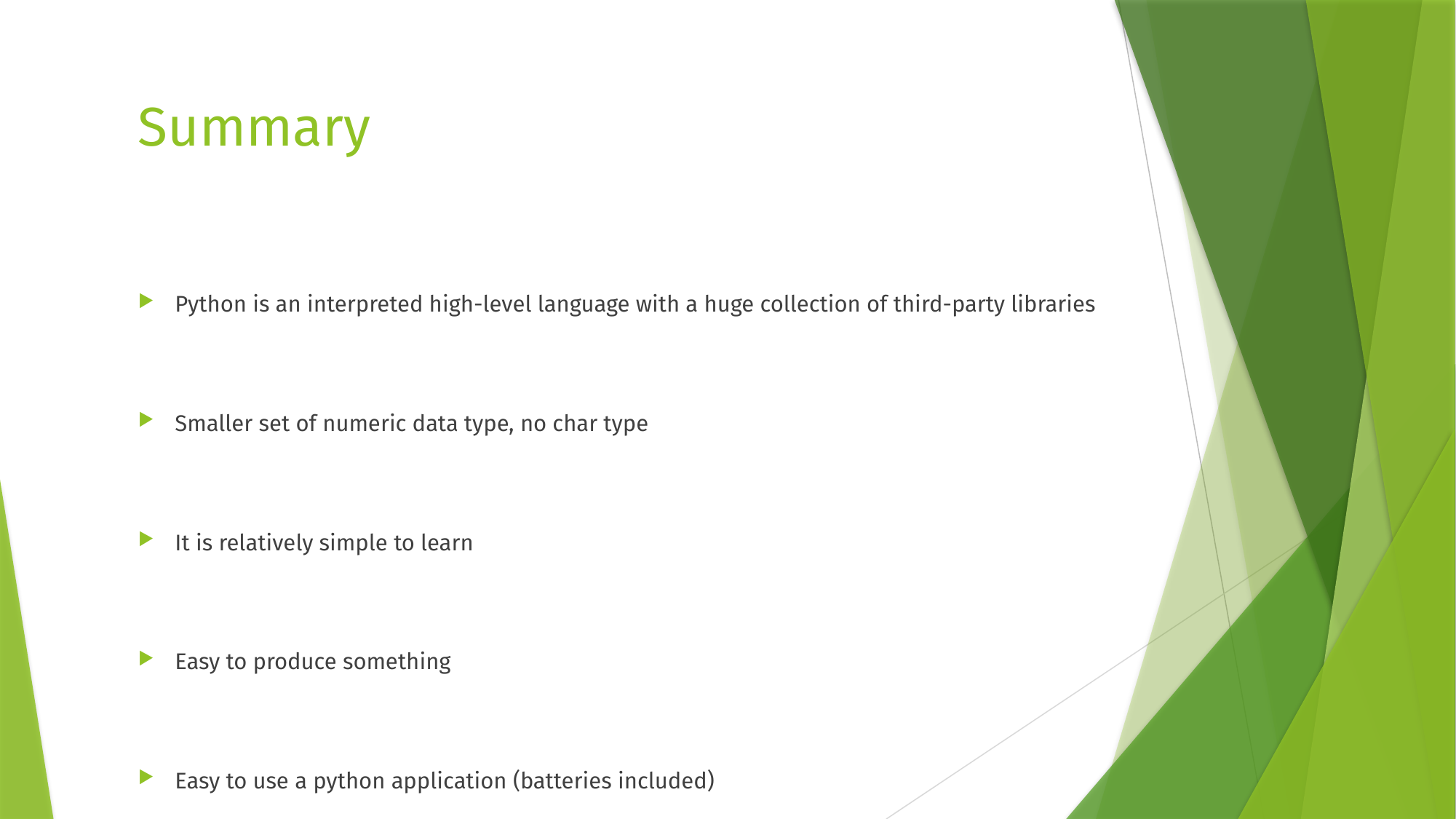

# Summary

Python is an interpreted high-level language with a huge collection of third-party libraries

Smaller set of numeric data type, no char type

It is relatively simple to learn

Easy to produce something

Easy to use a python application (batteries included)